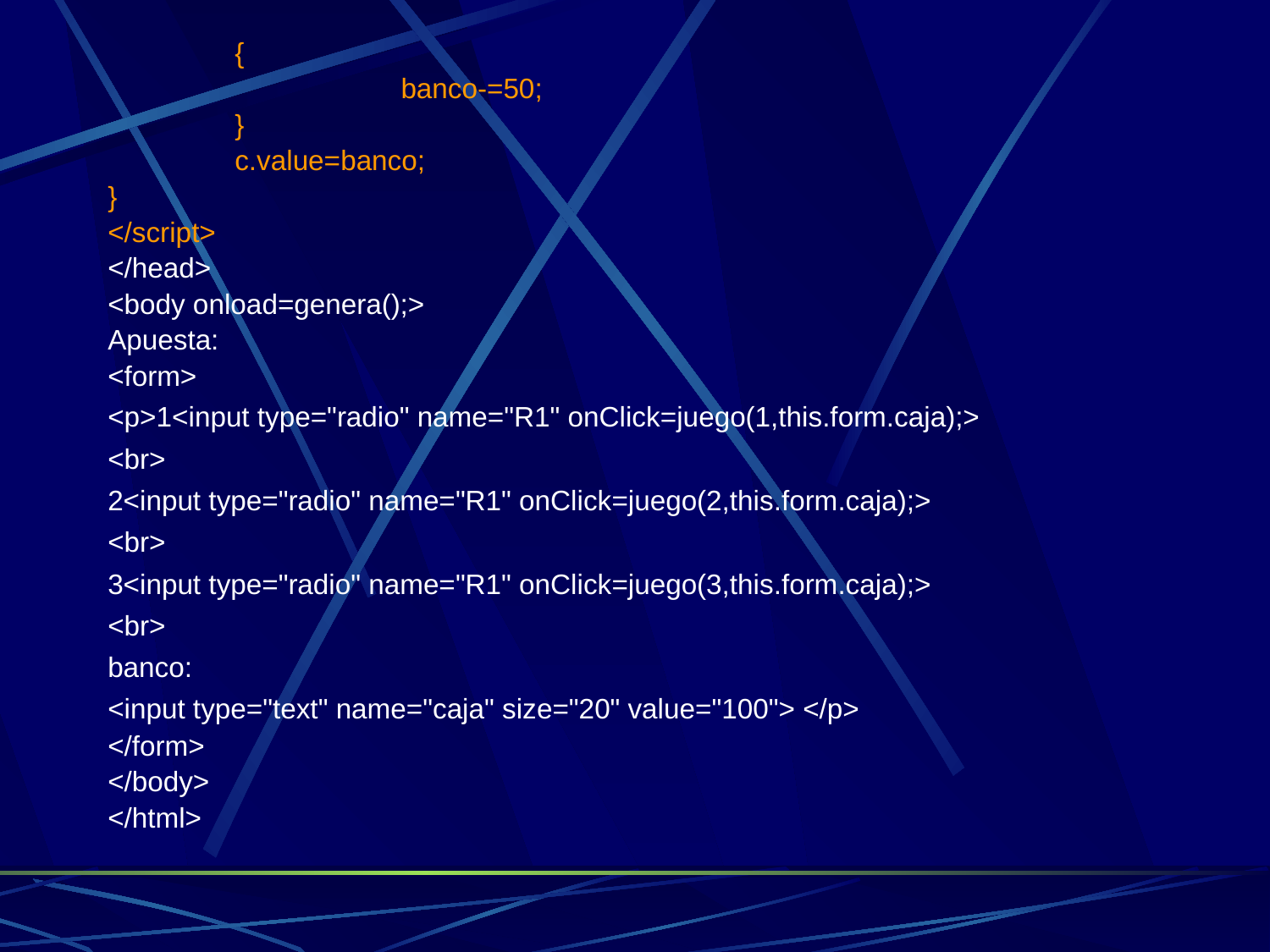

{
		     banco-=50;
	}
	c.value=banco;
}
</script>
</head>
<body onload=genera();>
Apuesta:
<form>
<p>1<input type="radio" name="R1" onClick=juego(1,this.form.caja);>
<br>
2<input type="radio" name="R1" onClick=juego(2,this.form.caja);>
<br>
3<input type="radio" name="R1" onClick=juego(3,this.form.caja);>
<br>
banco:
<input type="text" name="caja" size="20" value="100"> </p>
</form>
</body>
</html>